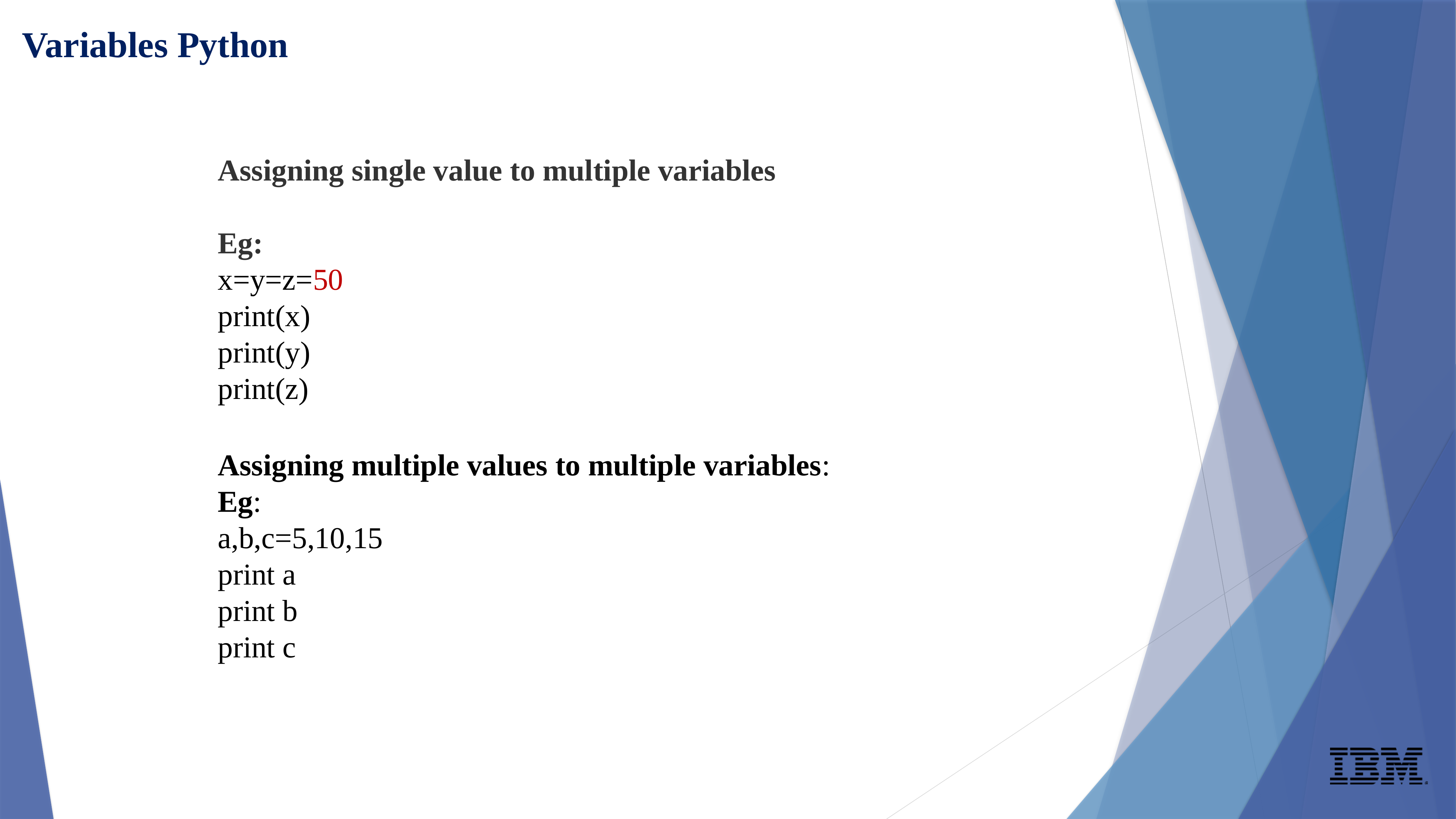

Variables Python

Assigning single value to multiple variables

Eg:
x=y=z=50
print(x)
print(y)
print(z)

Assigning multiple values to multiple variables:
Eg:
a,b,c=5,10,15
print a
print b
print c